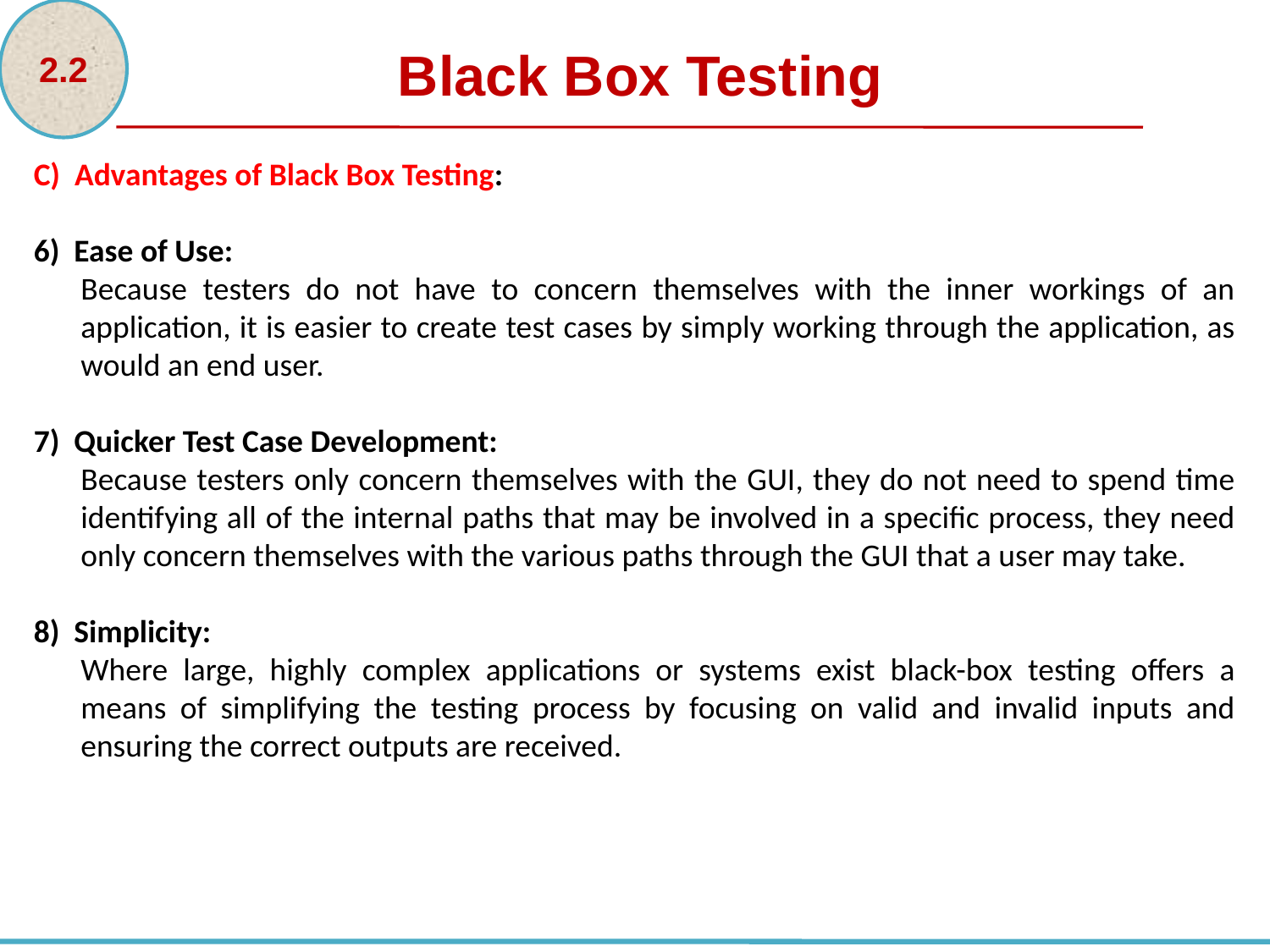

2.2
Black Box Testing
C)  Advantages of Black Box Testing:

6)  Ease of Use:
Because testers do not have to concern themselves with the inner workings of an application, it is easier to create test cases by simply working through the application, as would an end user.

7)  Quicker Test Case Development:
Because testers only concern themselves with the GUI, they do not need to spend time identifying all of the internal paths that may be involved in a specific process, they need only concern themselves with the various paths through the GUI that a user may take.

8)  Simplicity:
Where large, highly complex applications or systems exist black-box testing offers a means of simplifying the testing process by focusing on valid and invalid inputs and ensuring the correct outputs are received.